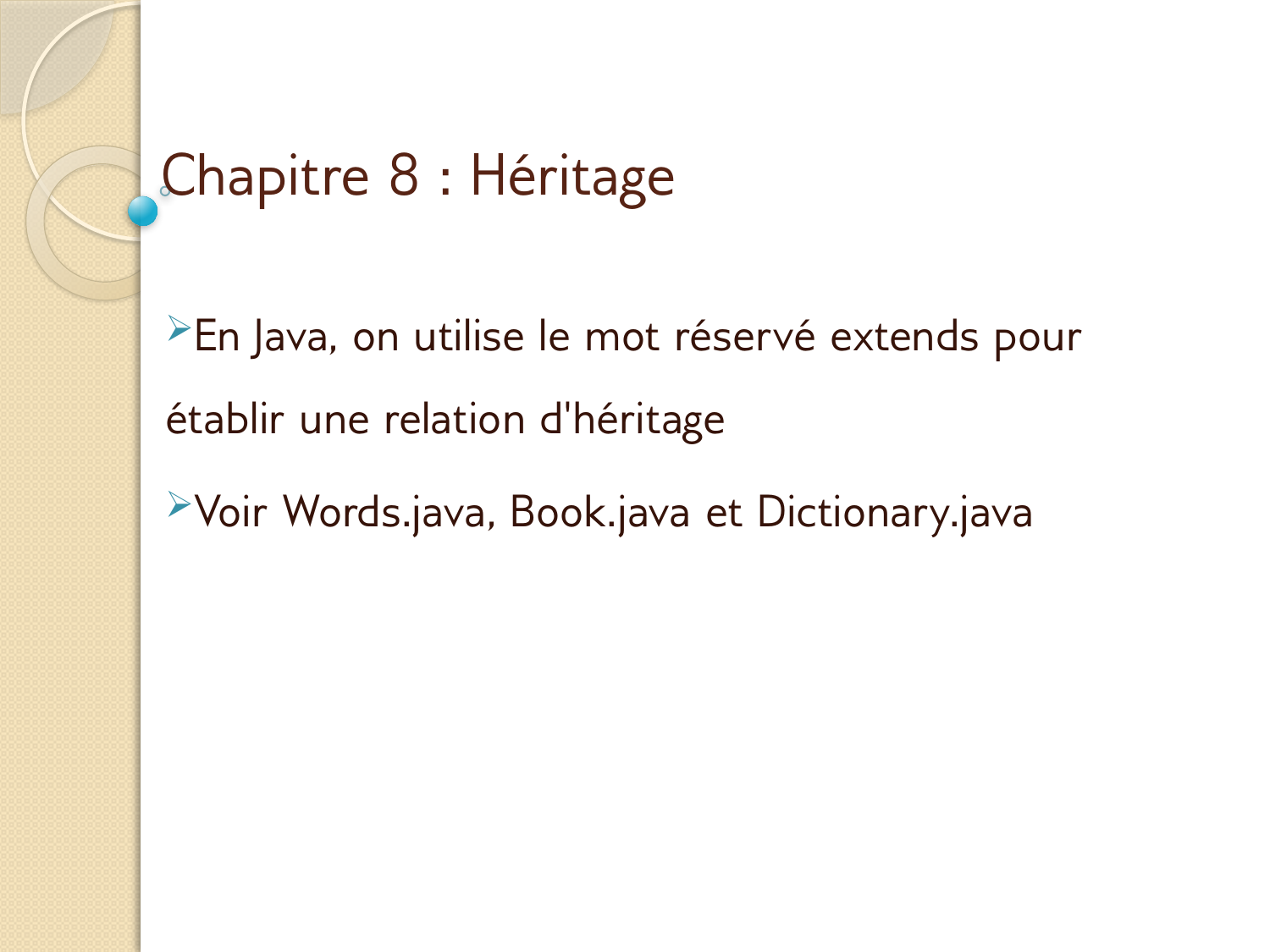

# Chapitre 8 : Héritage
chaque valeur a un indice numérique permettant  d'y accéder

En Java, on utilise le mot réservé extends pour établir une relation d'héritage
Voir Words.java, Book.java et Dictionary.java
Véhicule
est-un (is-a)
| 0 | 1 | 2 | 3 | 4 |
| --- | --- | --- | --- | --- |
Voiture